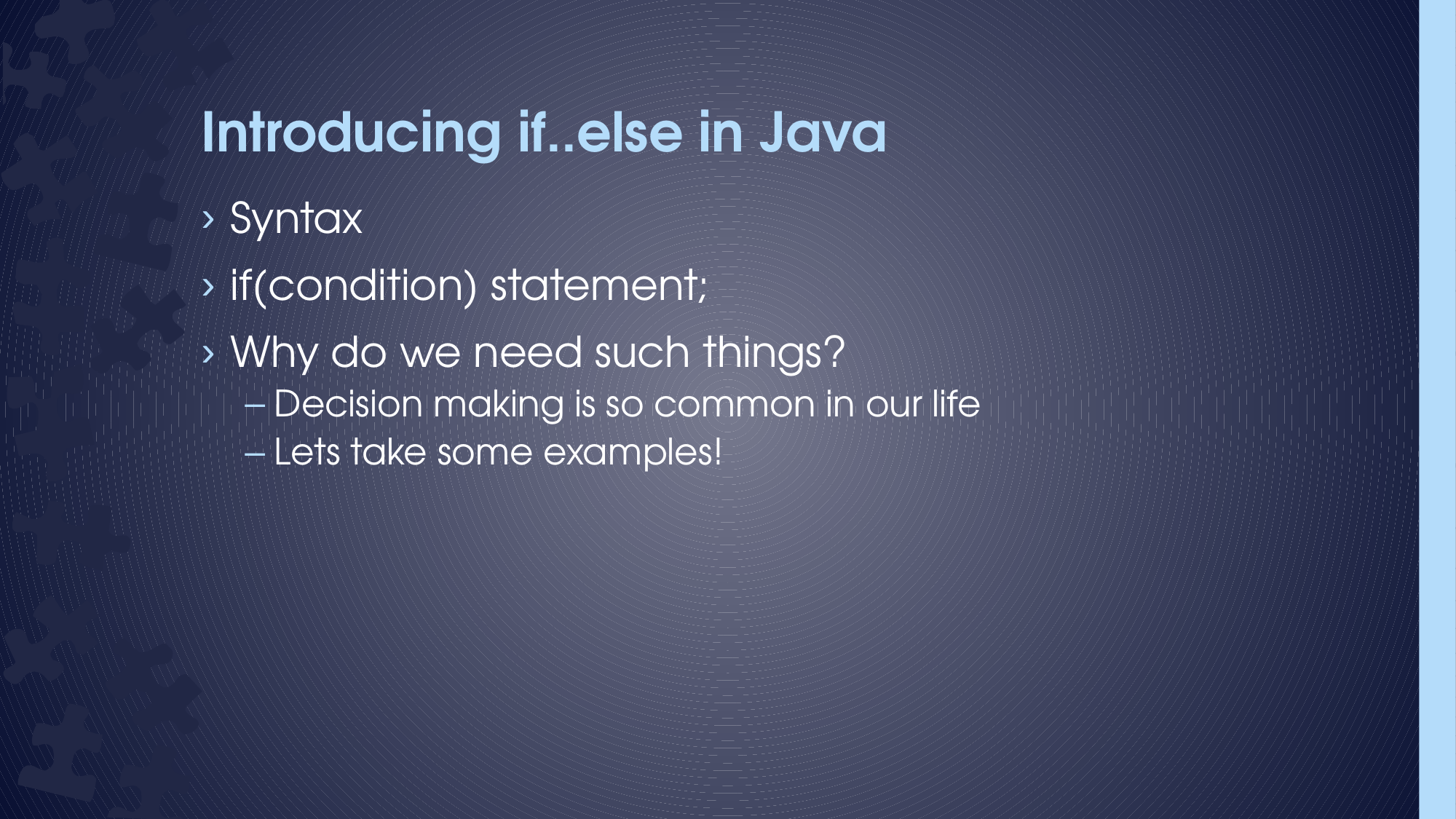

# Introducing if..else in Java
Syntax
if(condition) statement;
Why do we need such things?
Decision making is so common in our life
Lets take some examples!